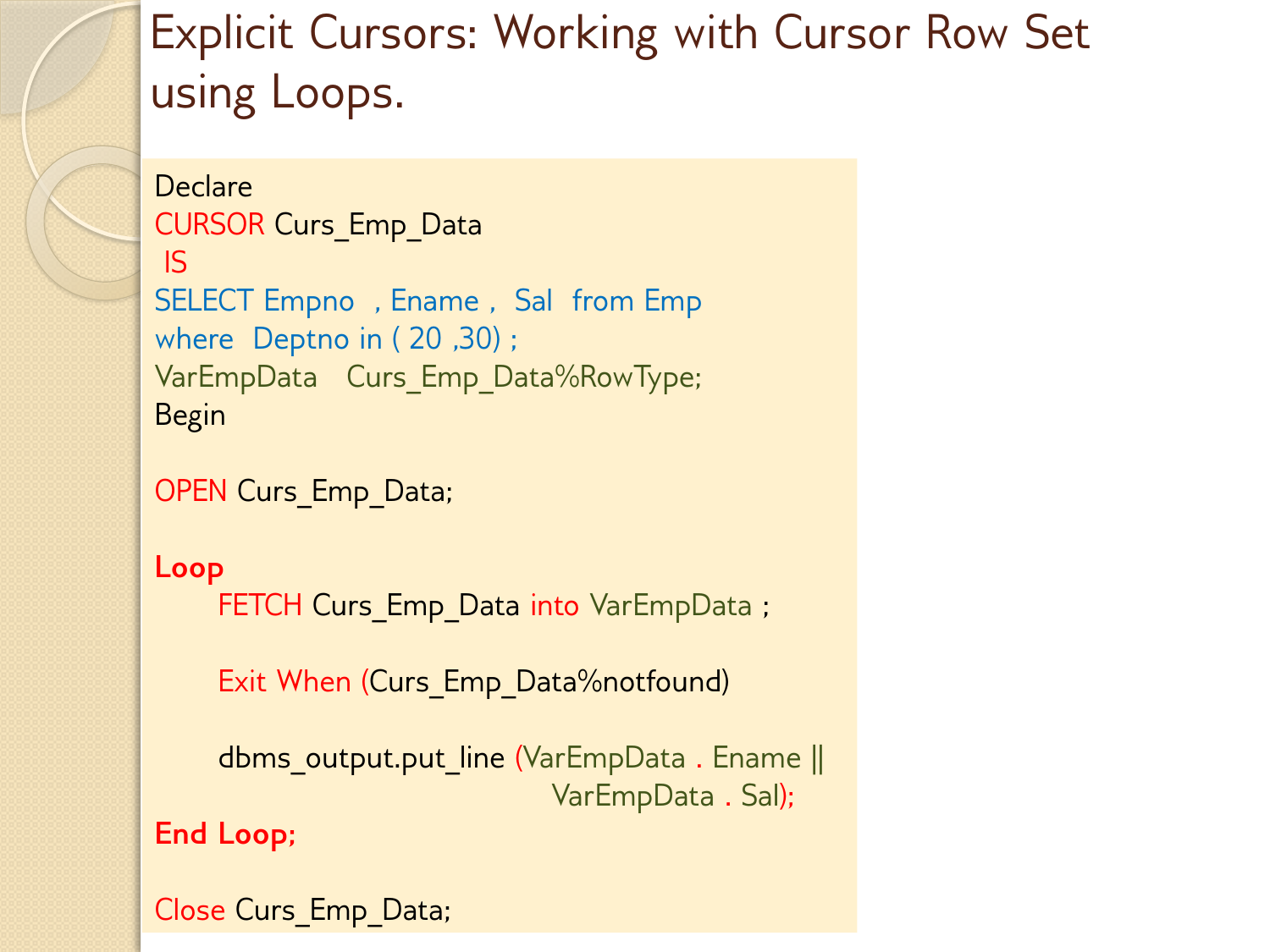

# Explicit Cursors: Working with Cursor Row Set using Loops.
Declare
CURSOR Curs_Emp_Data
 IS
SELECT Empno  , Ename ,  Sal  from Emp
where  Deptno in ( 20 ,30) ;
VarEmpData   Curs_Emp_Data%RowType;
Begin

OPEN Curs_Emp_Data;

Loop
FETCH Curs_Emp_Data into VarEmpData ;

Exit When (Curs_Emp_Data%notfound)

dbms_output.put_line (VarEmpData . Ename ||
                                   VarEmpData . Sal);
End Loop;

Close Curs_Emp_Data;